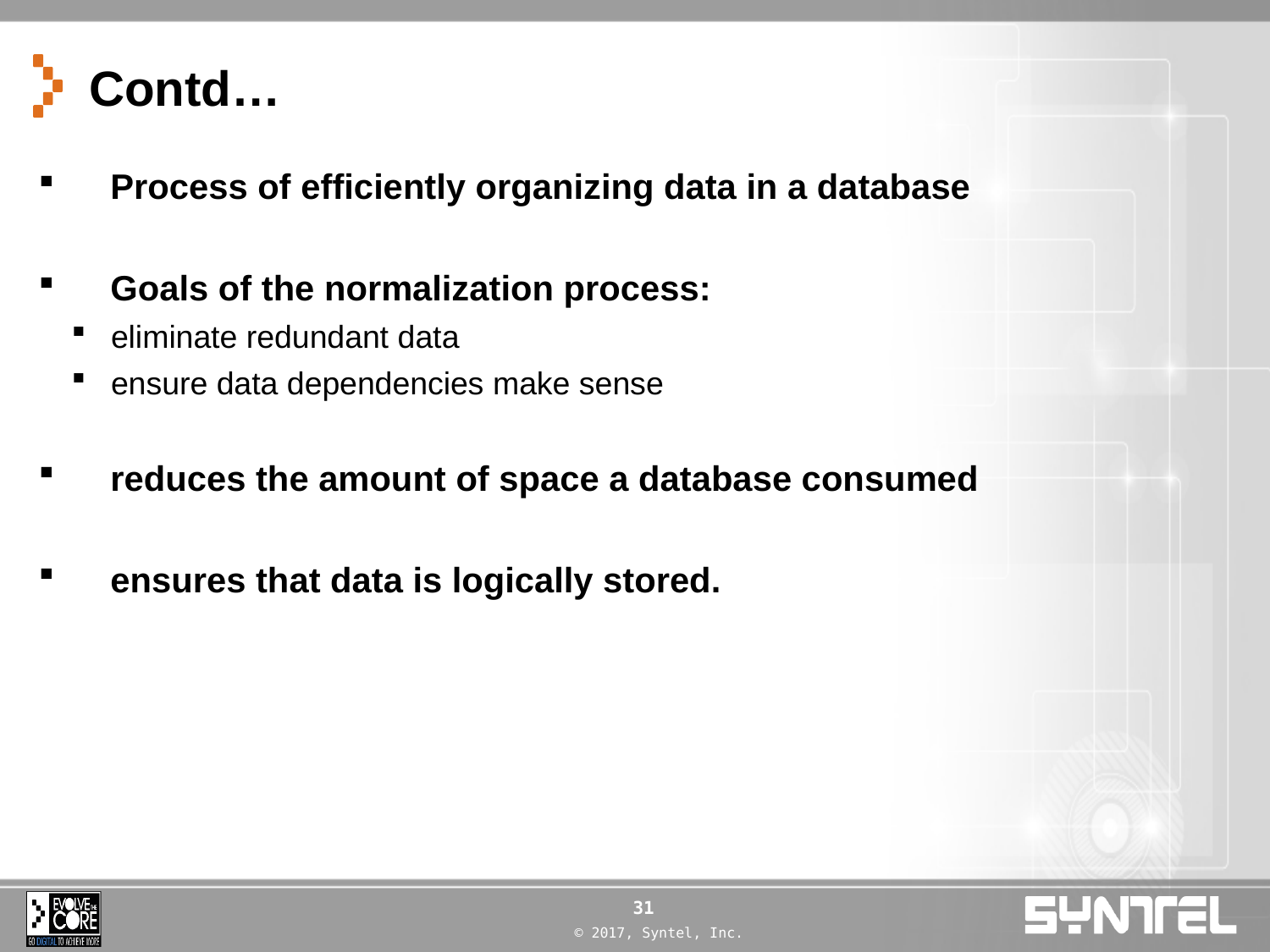

# Contd…
    Process of efficiently organizing data in a database

    Goals of the normalization process:
 eliminate redundant data
 ensure data dependencies make sense

    reduces the amount of space a database consumed

    ensures that data is logically stored.